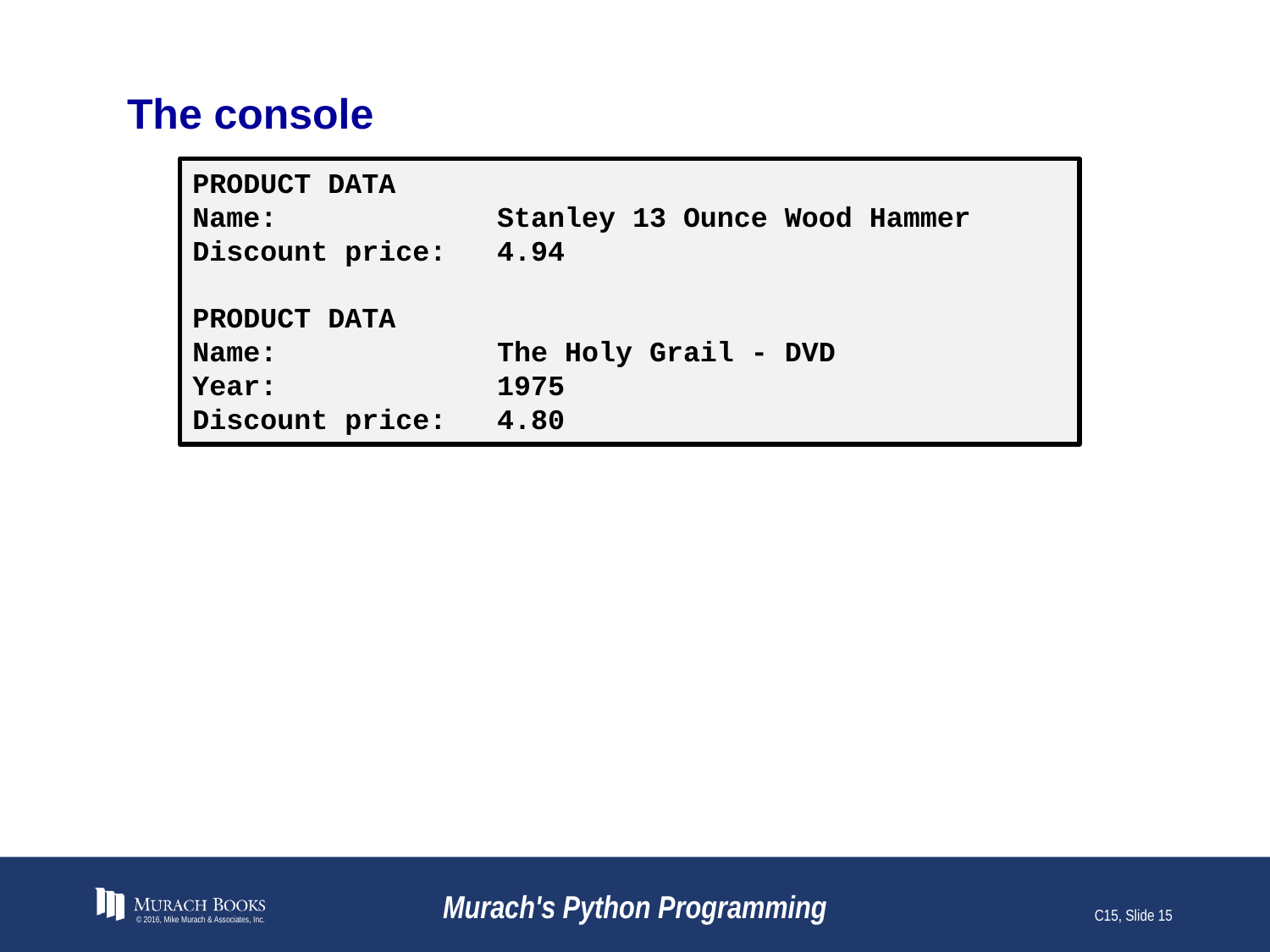

# The console
PRODUCT DATA
Name:             Stanley 13 Ounce Wood Hammer
Discount price:   4.94

PRODUCT DATA
Name:             The Holy Grail - DVD
Year:             1975
Discount price:   4.80

© 2016, Mike Murach & Associates, Inc.
Murach's Python Programming

C15, Slide 15